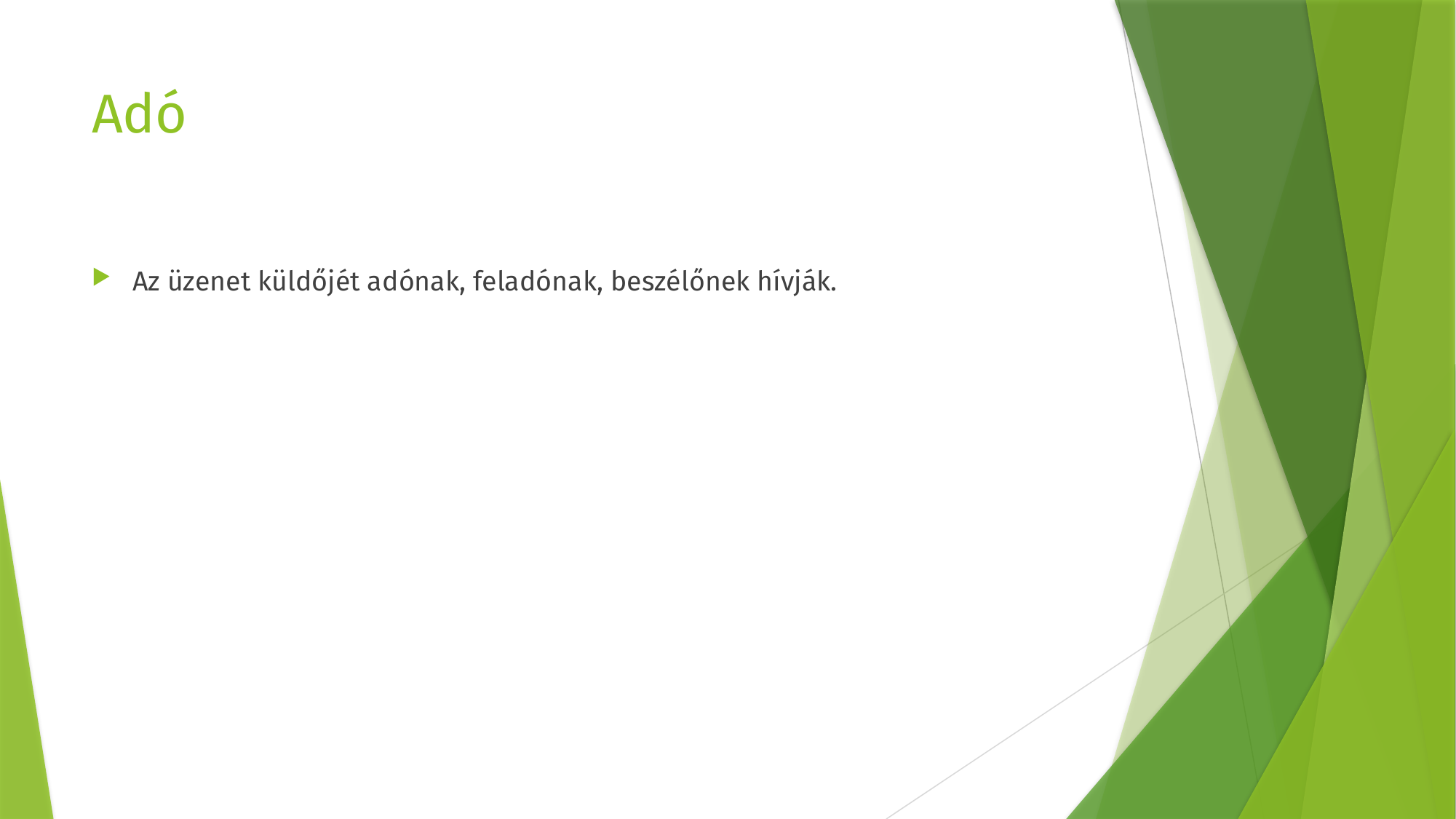

# Adó
Az üzenet küldőjét adónak, feladónak, beszélőnek hívják.